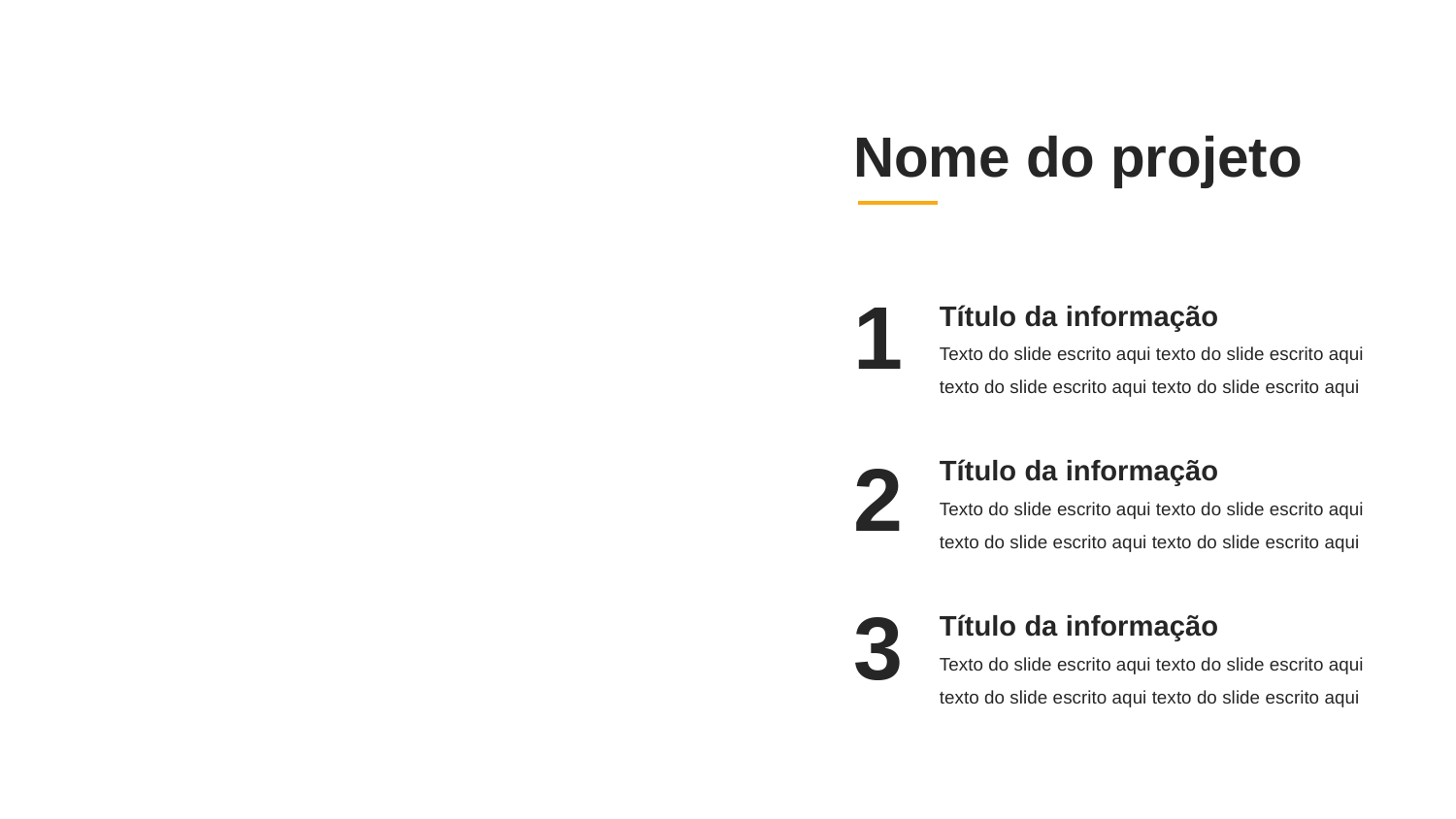

Nome do projeto
1
Título da informação
Texto do slide escrito aqui texto do slide escrito aqui texto do slide escrito aqui texto do slide escrito aqui
Título da informação
Texto do slide escrito aqui texto do slide escrito aqui texto do slide escrito aqui texto do slide escrito aqui
2
3
Título da informação
Texto do slide escrito aqui texto do slide escrito aqui texto do slide escrito aqui texto do slide escrito aqui